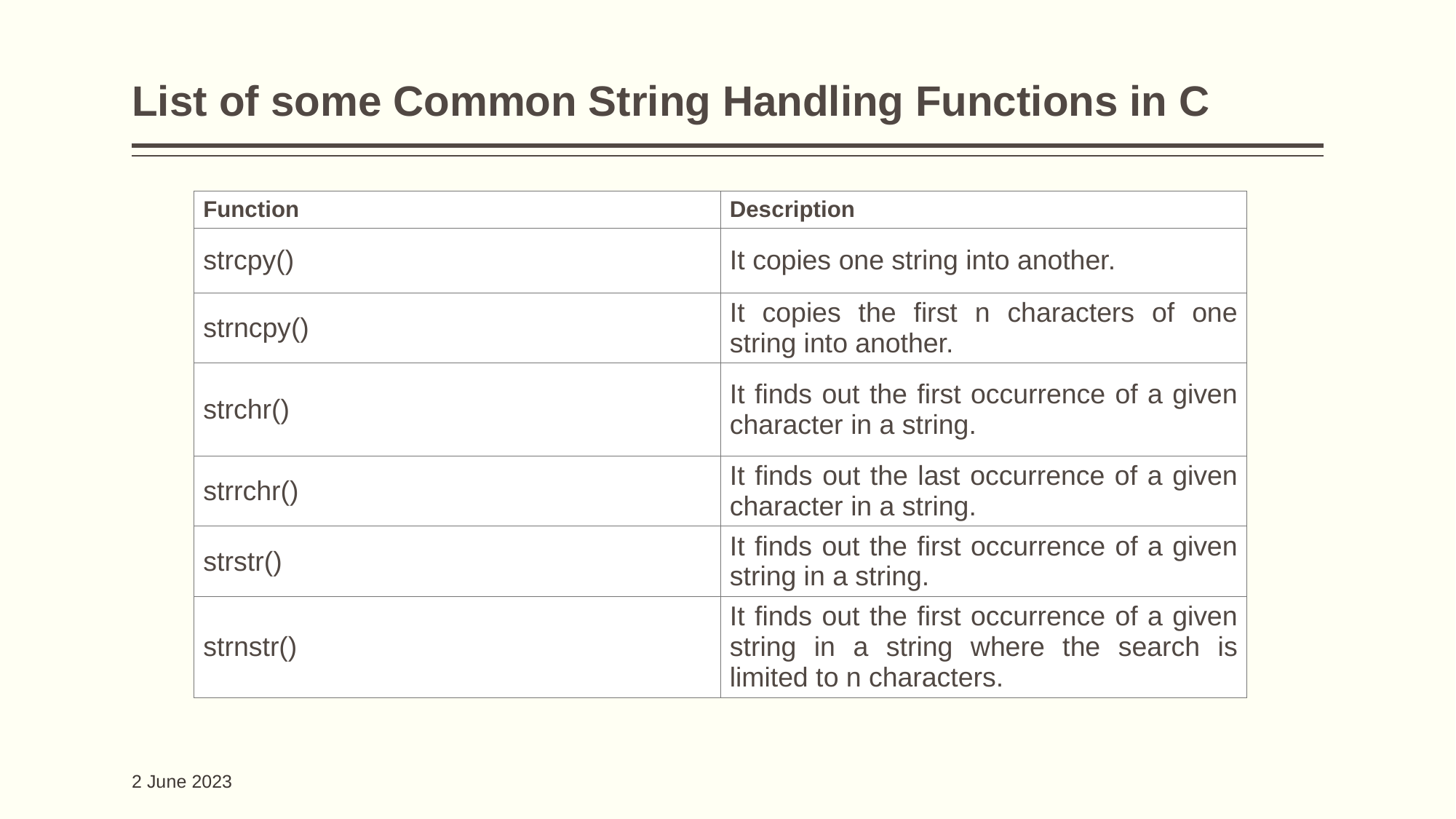

# List of some Common String Handling Functions in C
| Function | Description |
| --- | --- |
| strcpy() | It copies one string into another. |
| strncpy() | It copies the first n characters of one string into another. |
| strchr() | It finds out the first occurrence of a given character in a string. |
| strrchr() | It finds out the last occurrence of a given character in a string. |
| strstr() | It finds out the first occurrence of a given string in a string. |
| strnstr() | It finds out the first occurrence of a given string in a string where the search is limited to n characters. |
2 June 2023